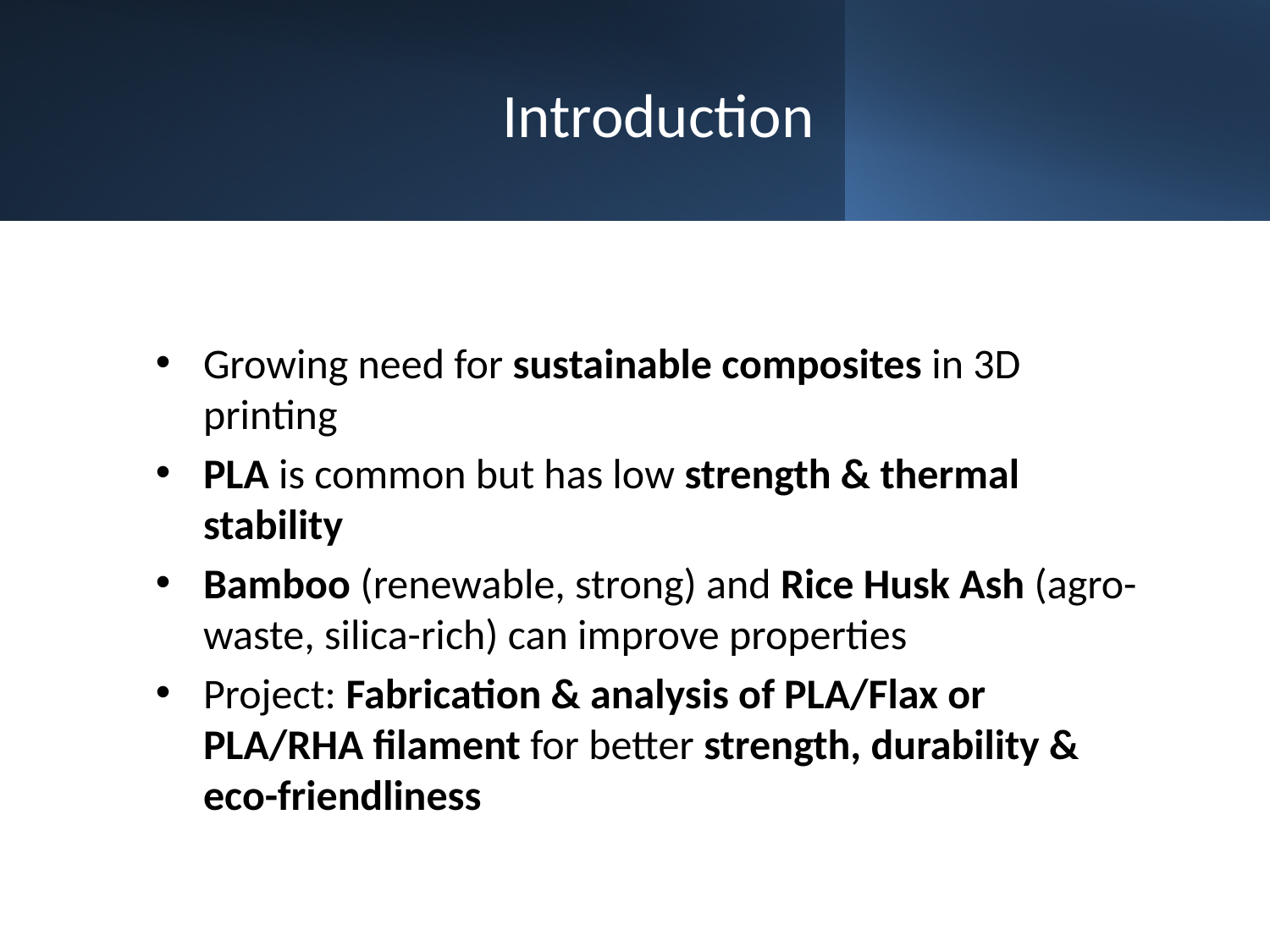

# Introduction
Growing need for sustainable composites in 3D printing
PLA is common but has low strength & thermal stability
Bamboo (renewable, strong) and Rice Husk Ash (agro-waste, silica-rich) can improve properties
Project: Fabrication & analysis of PLA/Flax or PLA/RHA filament for better strength, durability & eco-friendliness